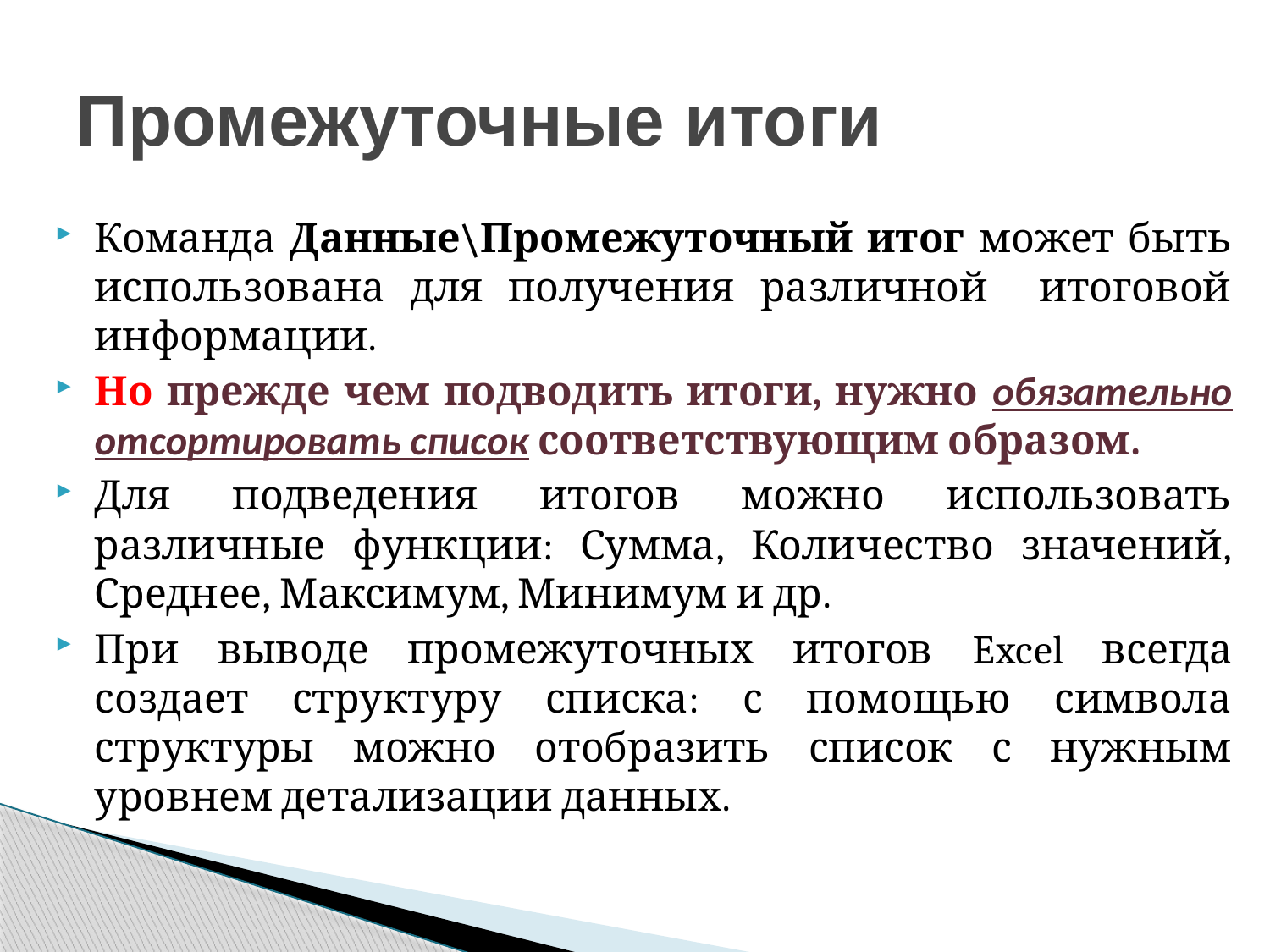

# Промежуточные итоги
Команда Данные\Промежуточный итог может быть использована для получения различной  итоговой информации.
Но прежде чем подводить итоги, нужно обязательно отсортировать список соответствующим образом.
Для подведения итогов можно использовать различные функции: Сумма, Количество значений, Среднее, Максимум, Минимум и др.
При выводе промежуточных итогов Excel всегда создает структуру списка: с помощью символа структуры можно отобразить список с нужным уровнем детализации данных.